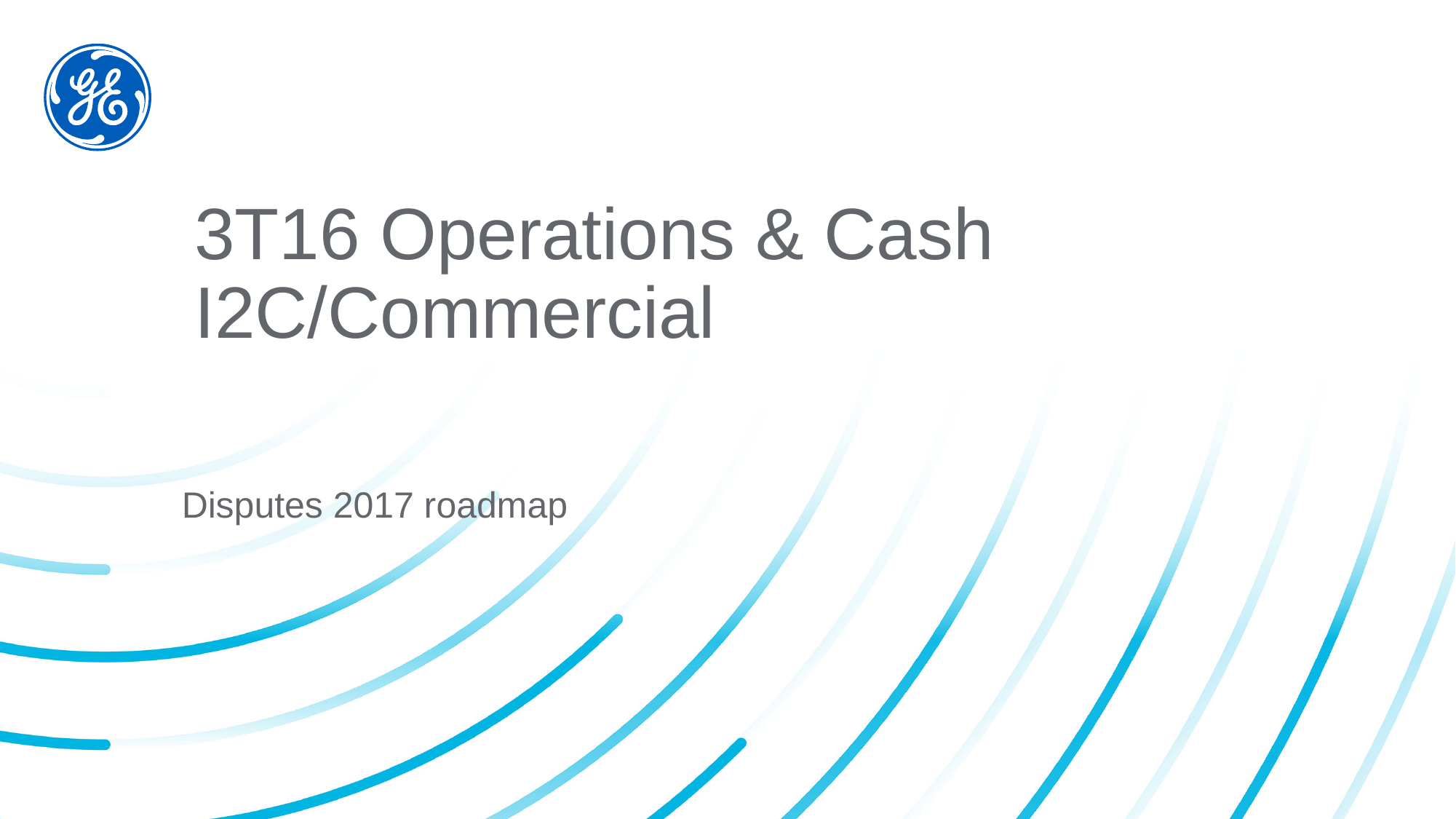

# 3T16 Operations & Cash I2C/Commercial
Disputes 2017 roadmap